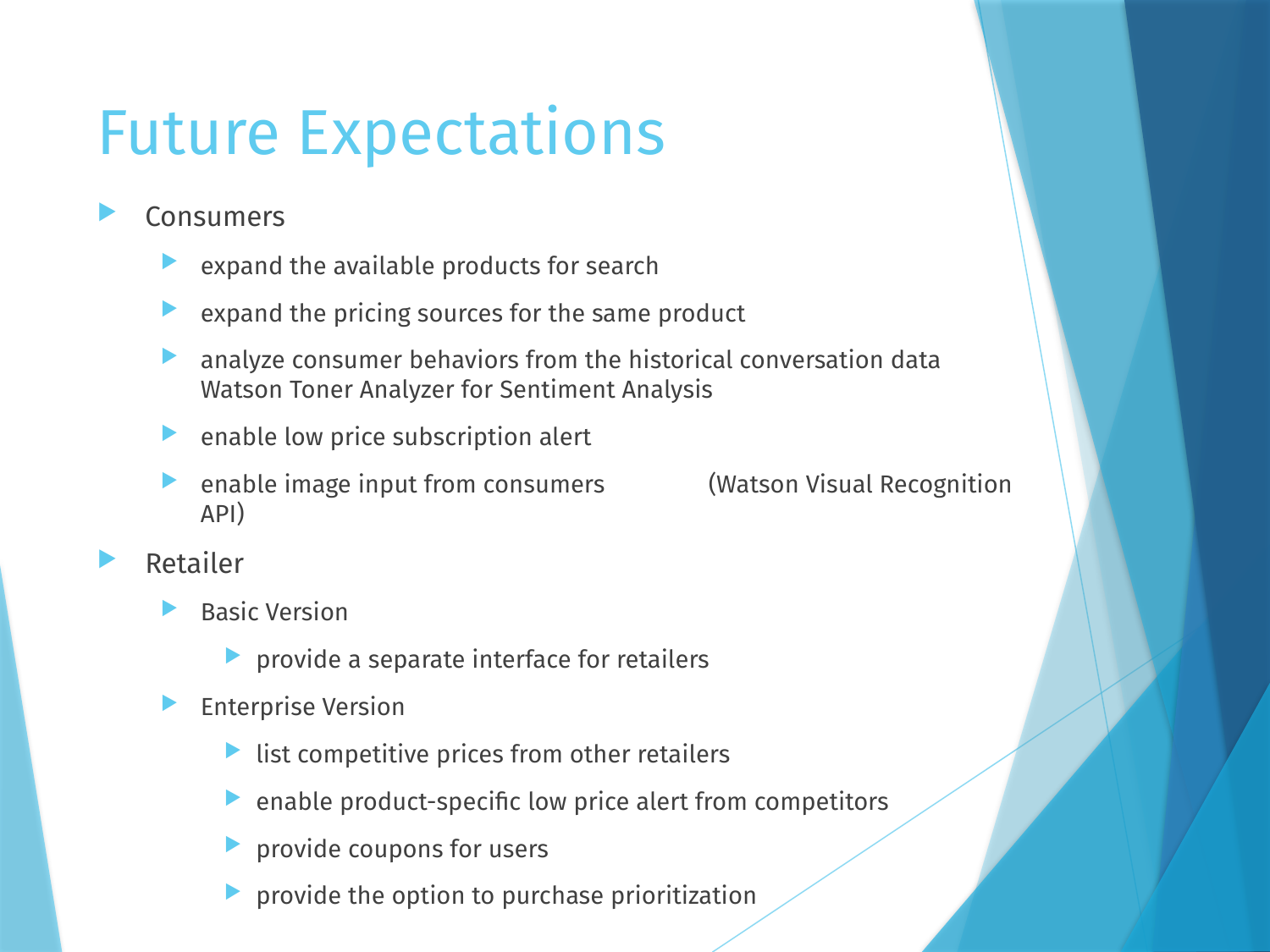

# Future Expectations
Consumers
expand the available products for search
expand the pricing sources for the same product
analyze consumer behaviors from the historical conversation data	Watson Toner Analyzer for Sentiment Analysis
enable low price subscription alert
enable image input from consumers	(Watson Visual Recognition API)
Retailer
Basic Version
provide a separate interface for retailers
Enterprise Version
list competitive prices from other retailers
enable product-specific low price alert from competitors
provide coupons for users
provide the option to purchase prioritization